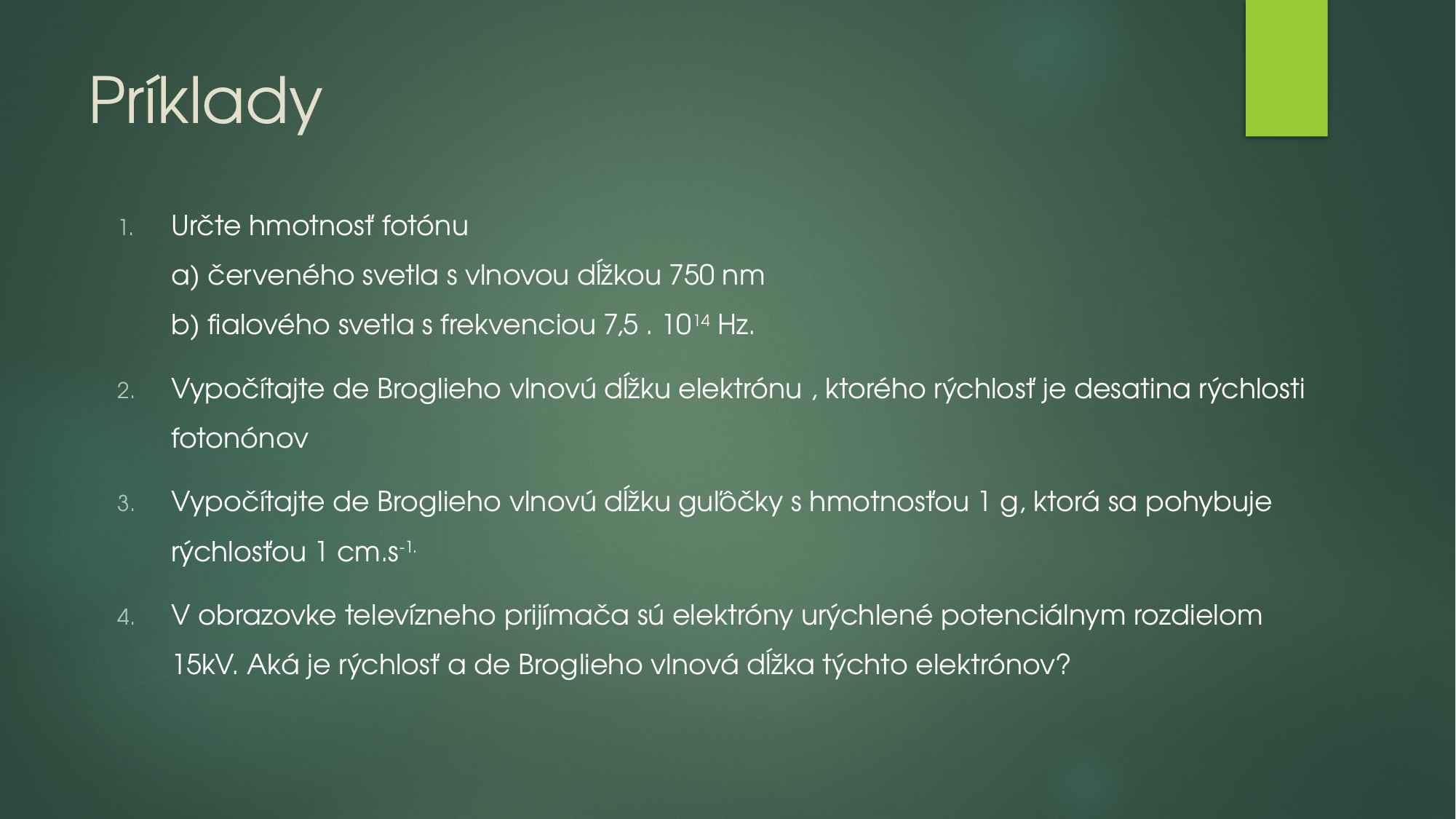

# Príklady
Určte hmotnosť fotónu
a) červeného svetla s vlnovou dĺžkou 750 nm
b) fialového svetla s frekvenciou 7,5 . 1014 Hz.
Vypočítajte de Broglieho vlnovú dĺžku elektrónu , ktorého rýchlosť je desatina rýchlosti fotonónov
Vypočítajte de Broglieho vlnovú dĺžku guľôčky s hmotnosťou 1 g, ktorá sa pohybuje rýchlosťou 1 cm.s-1.
V obrazovke televízneho prijímača sú elektróny urýchlené potenciálnym rozdielom 15kV. Aká je rýchlosť a de Broglieho vlnová dĺžka týchto elektrónov?